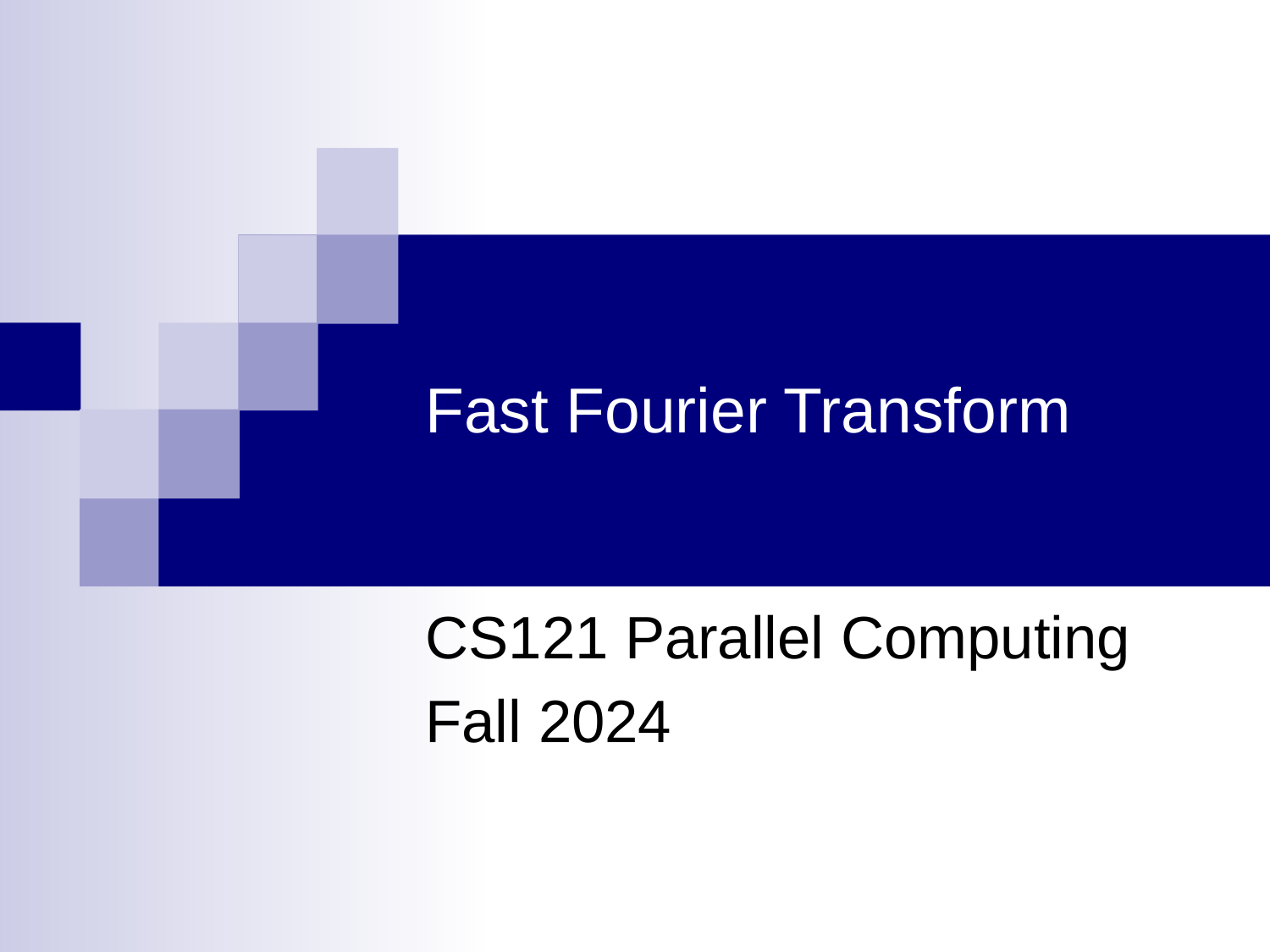

# Fast Fourier Transform
CS121 Parallel Computing
Fall 2024